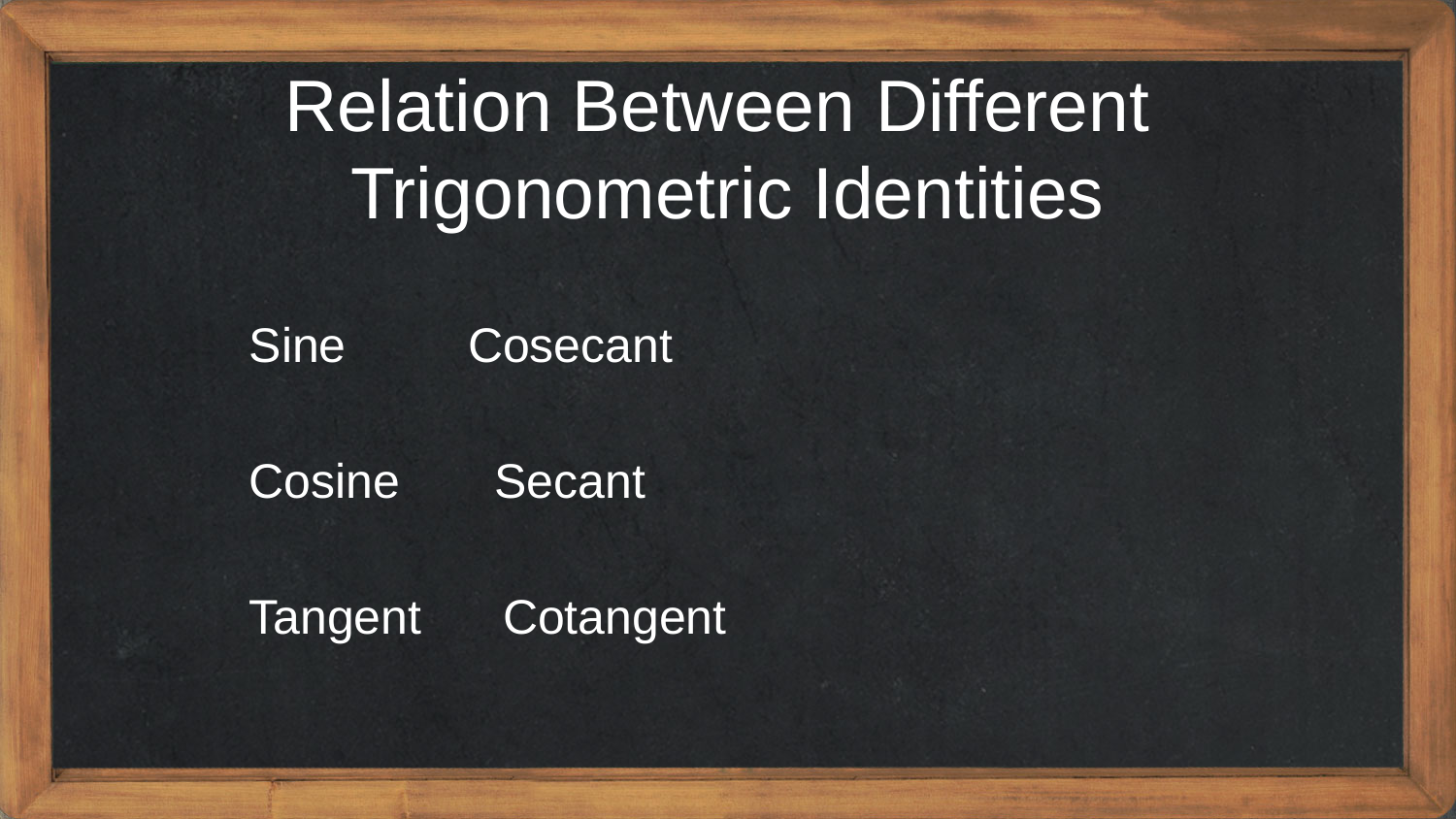

Relation Between Different
Trigonometric Identities
Sine         Cosecant

Cosine       Secant

Tangent      Cotangent